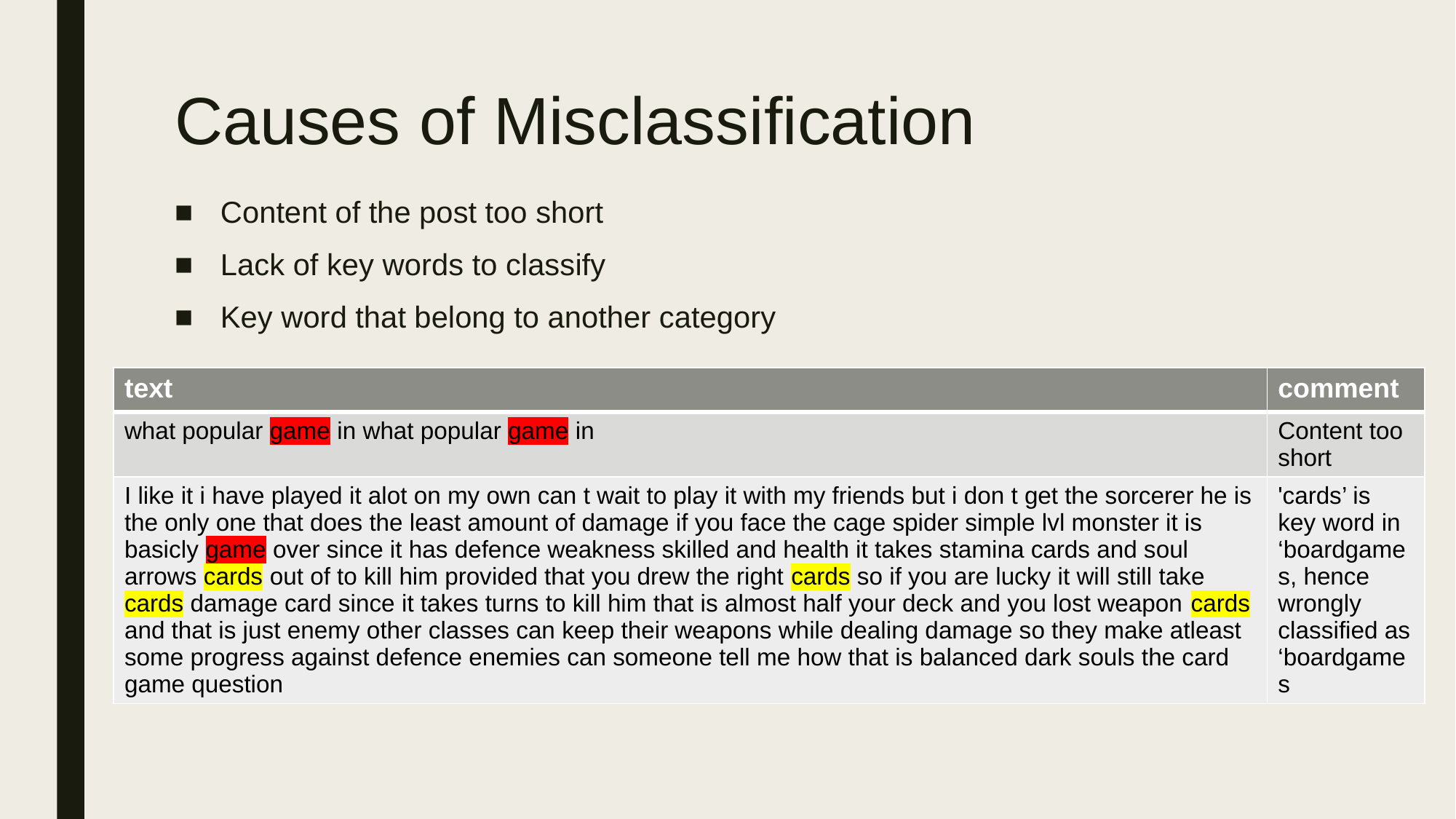

# Causes of Misclassification
Content of the post too short
Lack of key words to classify
Key word that belong to another category

| text | comment |
| --- | --- |
| what popular game in what popular game in | Content too short |
| I like it i have played it alot on my own can t wait to play it with my friends but i don t get the sorcerer he is the only one that does the least amount of damage if you face the cage spider simple lvl monster it is basicly game over since it has defence weakness skilled and health it takes stamina cards and soul arrows cards out of to kill him provided that you drew the right cards so if you are lucky it will still take cards damage card since it takes turns to kill him that is almost half your deck and you lost weapon cards and that is just enemy other classes can keep their weapons while dealing damage so they make atleast some progress against defence enemies can someone tell me how that is balanced dark souls the card game question | 'cards’ is key word in ‘boardgames, hence wrongly classified as ‘boardgames |